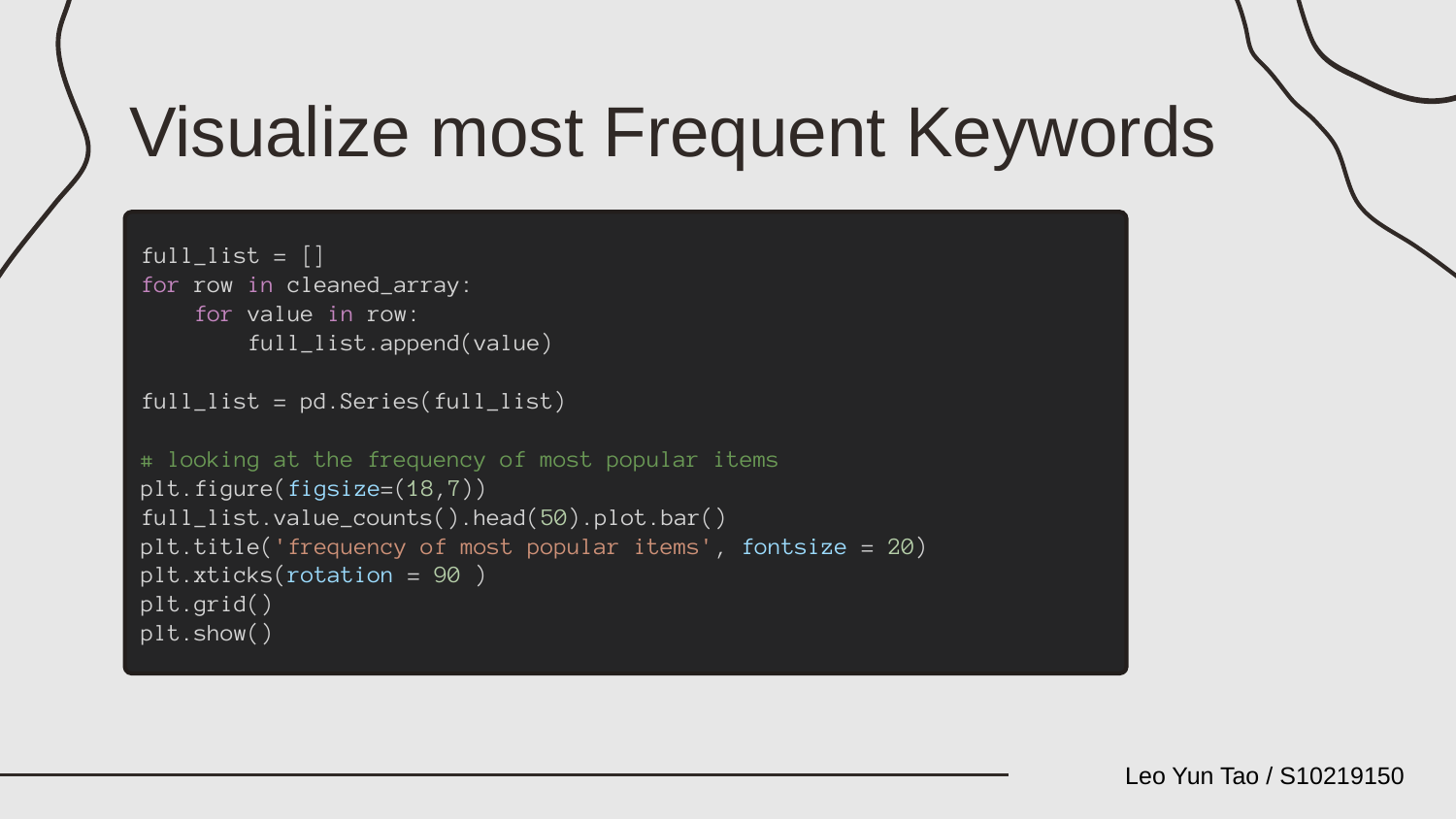

# Visualize most Frequent Keywords
full_list = []
for row in cleaned_array:
    for value in row:
        full_list.append(value)

full_list = pd.Series(full_list)
# looking at the frequency of most popular items
plt.figure(figsize=(18,7))
full_list.value_counts().head(50).plot.bar()
plt.title('frequency of most popular items', fontsize = 20)
plt.xticks(rotation = 90 )
plt.grid()
plt.show()
Leo Yun Tao / S10219150